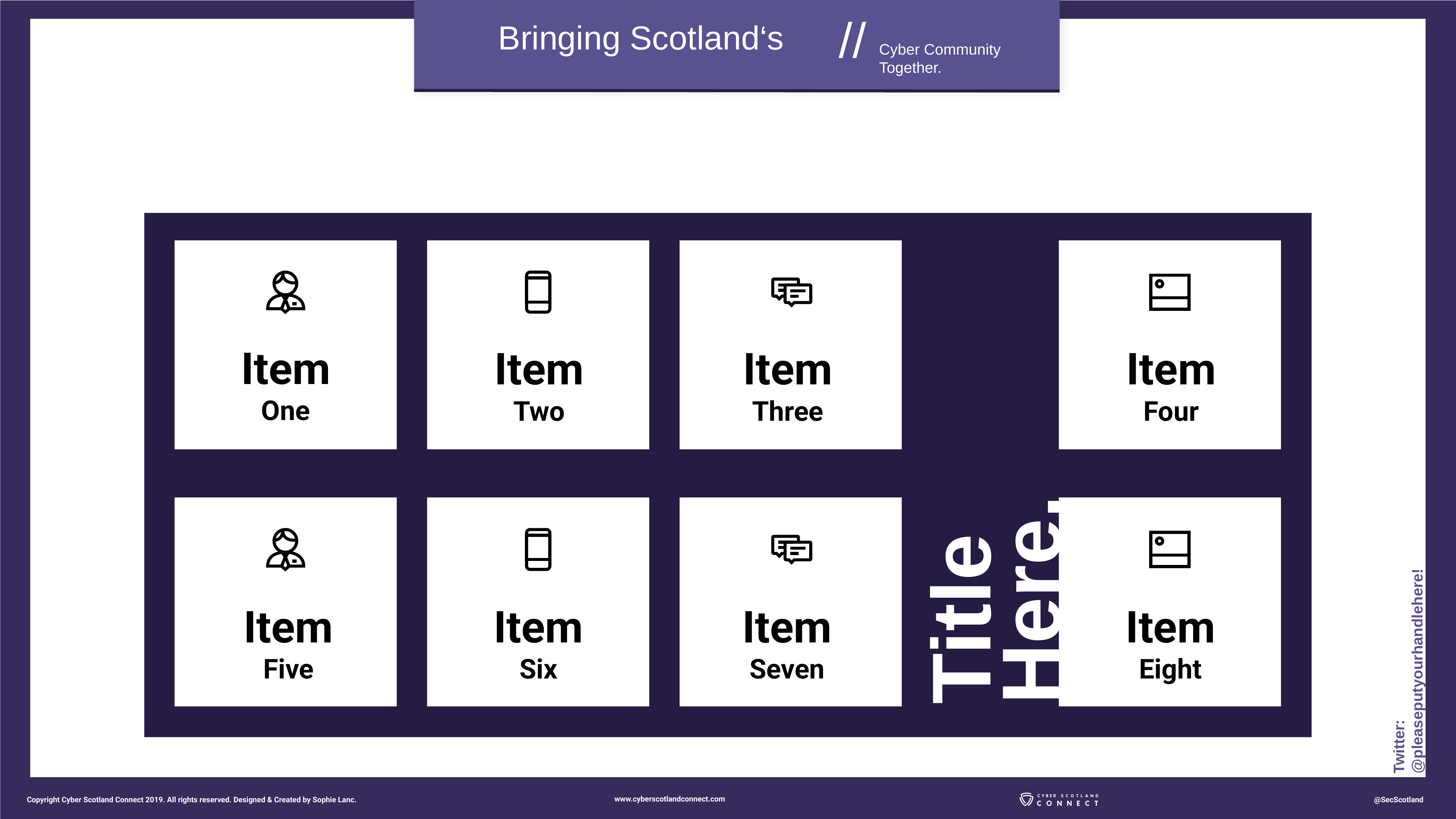

Item
One

Item
Two
Item
Three
Item
Four
Title
Here.

Item
Five
Item
Six
Item
Seven
Item
Eight
Twitter: @pleaseputyourhandlehere!